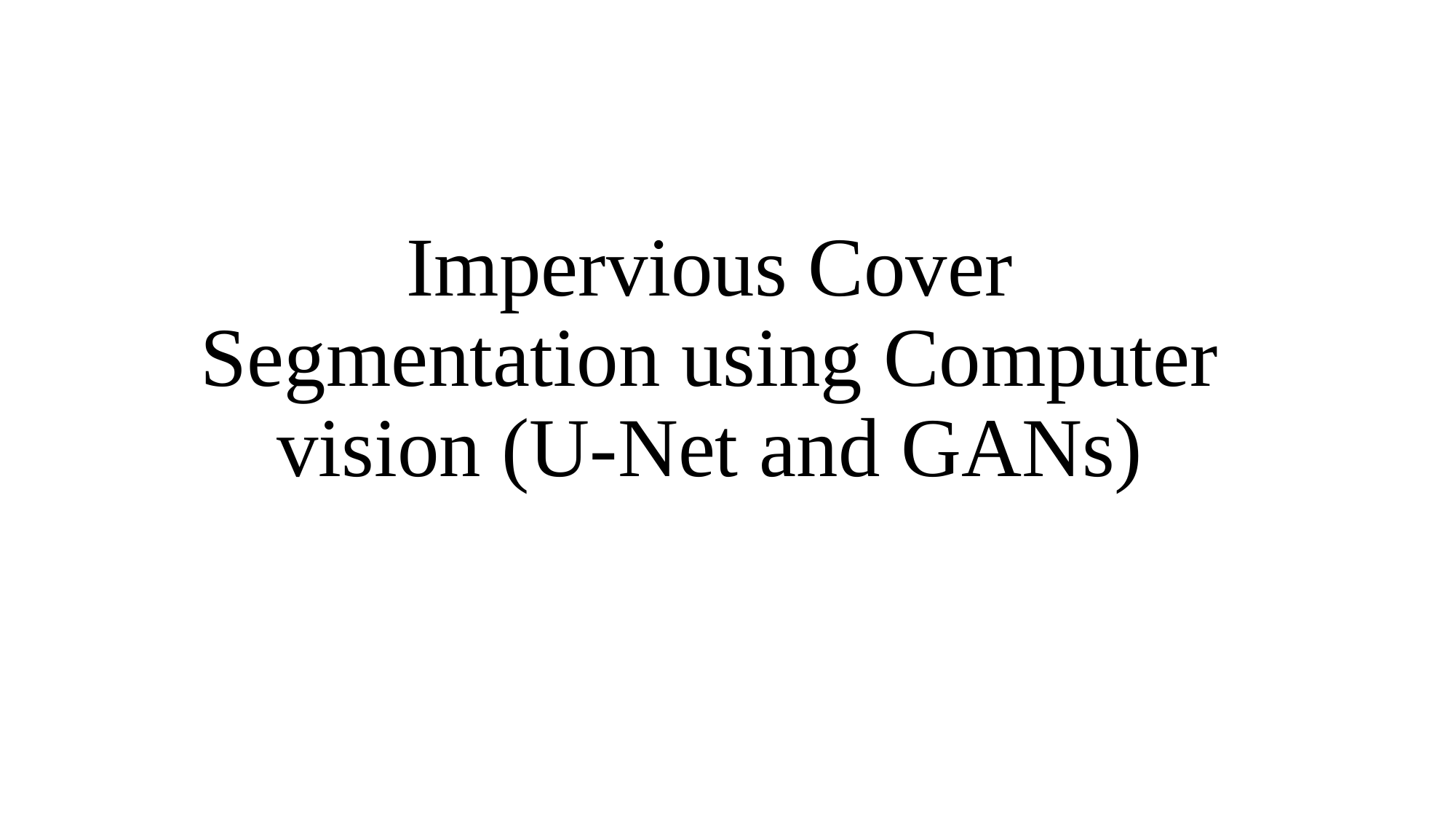

# Impervious Cover Segmentation using Computer vision (U-Net and GANs)